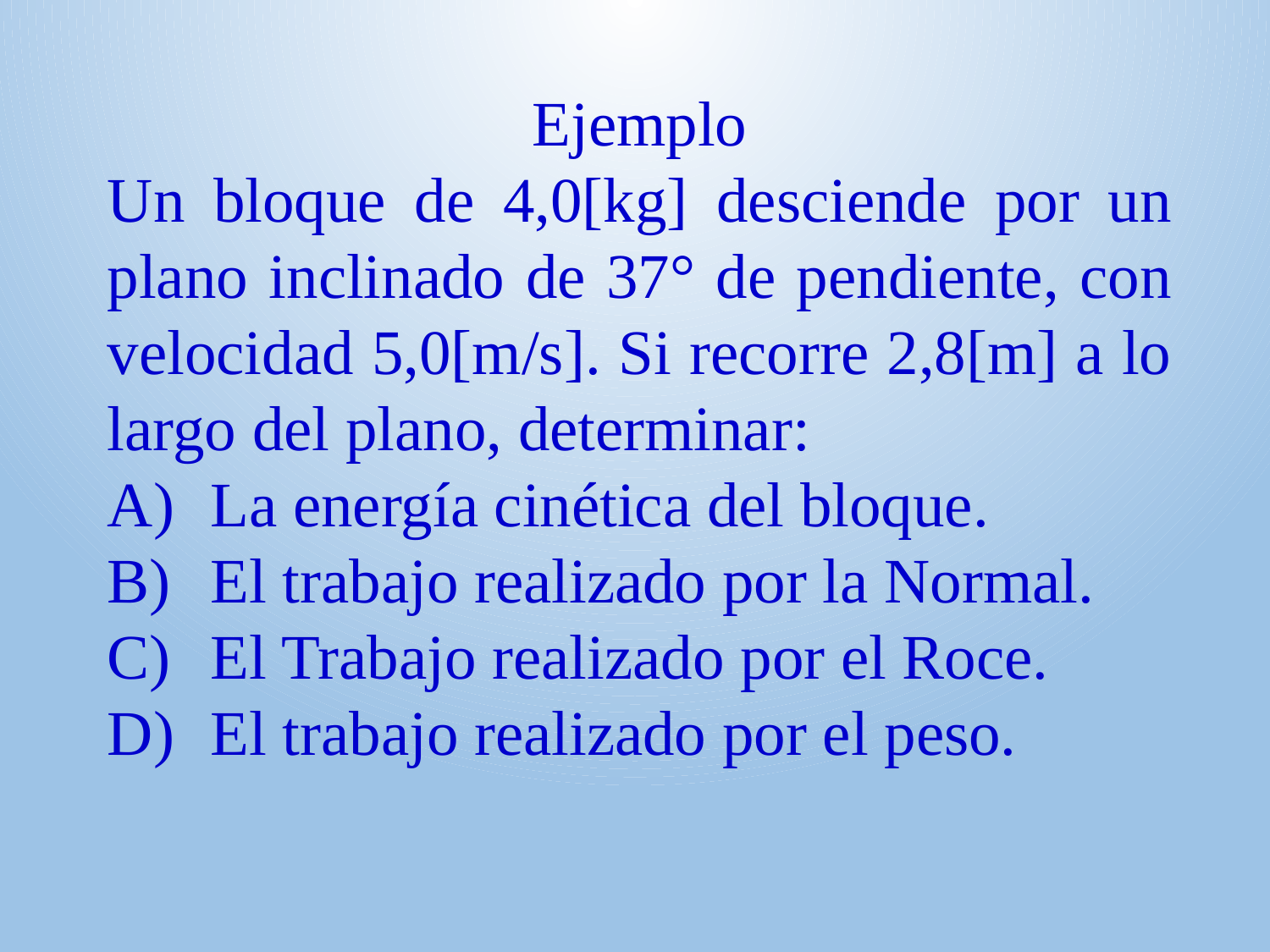

Ejemplo
Un bloque de 4,0[kg] desciende por un plano inclinado de 37° de pendiente, con velocidad 5,0[m/s]. Si recorre 2,8[m] a lo largo del plano, determinar:
La energía cinética del bloque.
El trabajo realizado por la Normal.
El Trabajo realizado por el Roce.
El trabajo realizado por el peso.